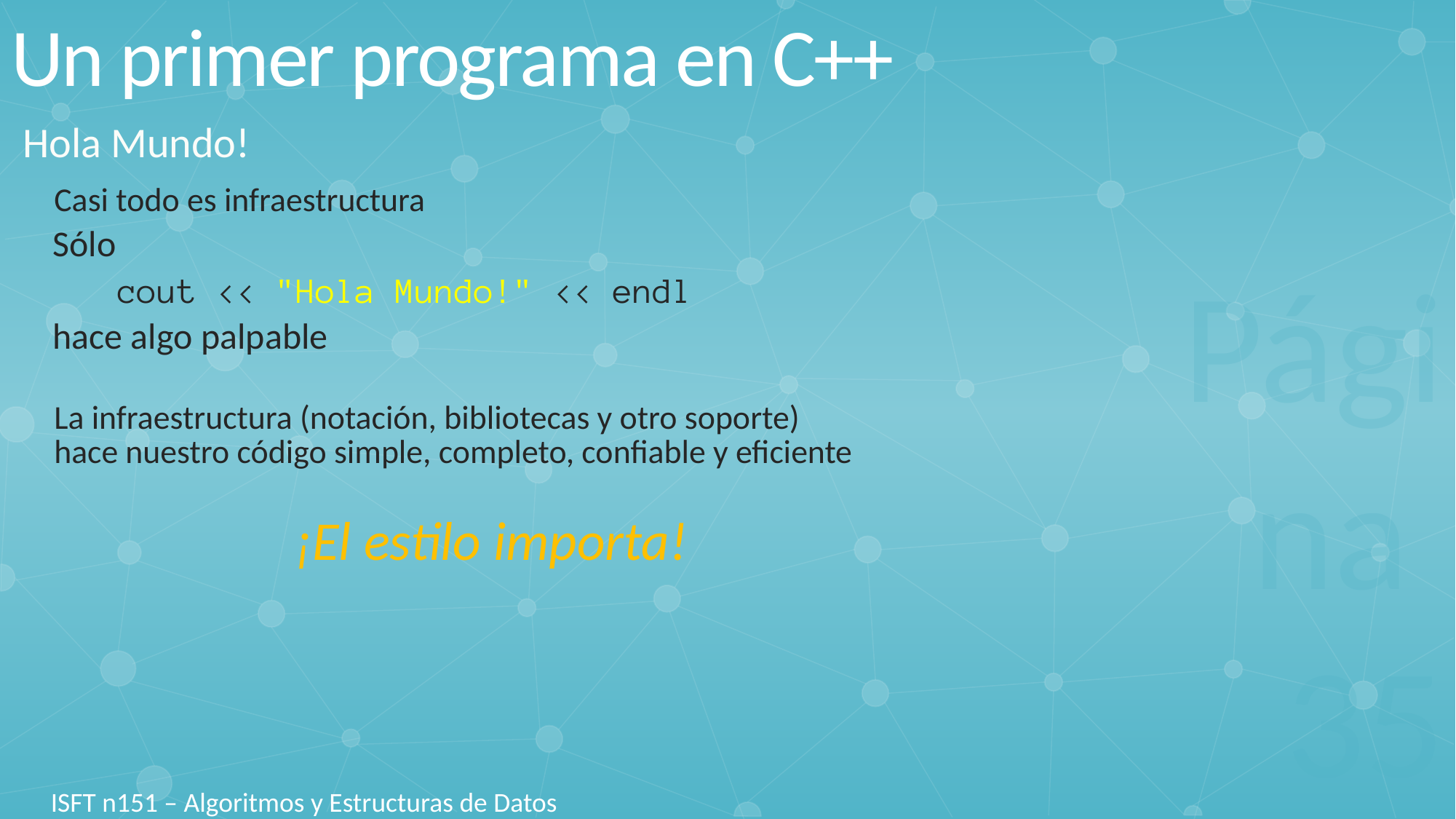

Un primer programa en C++
Hola Mundo!
Casi todo es infraestructura
Sólo
cout << "Hola Mundo!" << endl
hace algo palpable
La infraestructura (notación, bibliotecas y otro soporte)
hace nuestro código simple, completo, confiable y eficiente
¡El estilo importa!
Página 35
ISFT n151 – Algoritmos y Estructuras de Datos